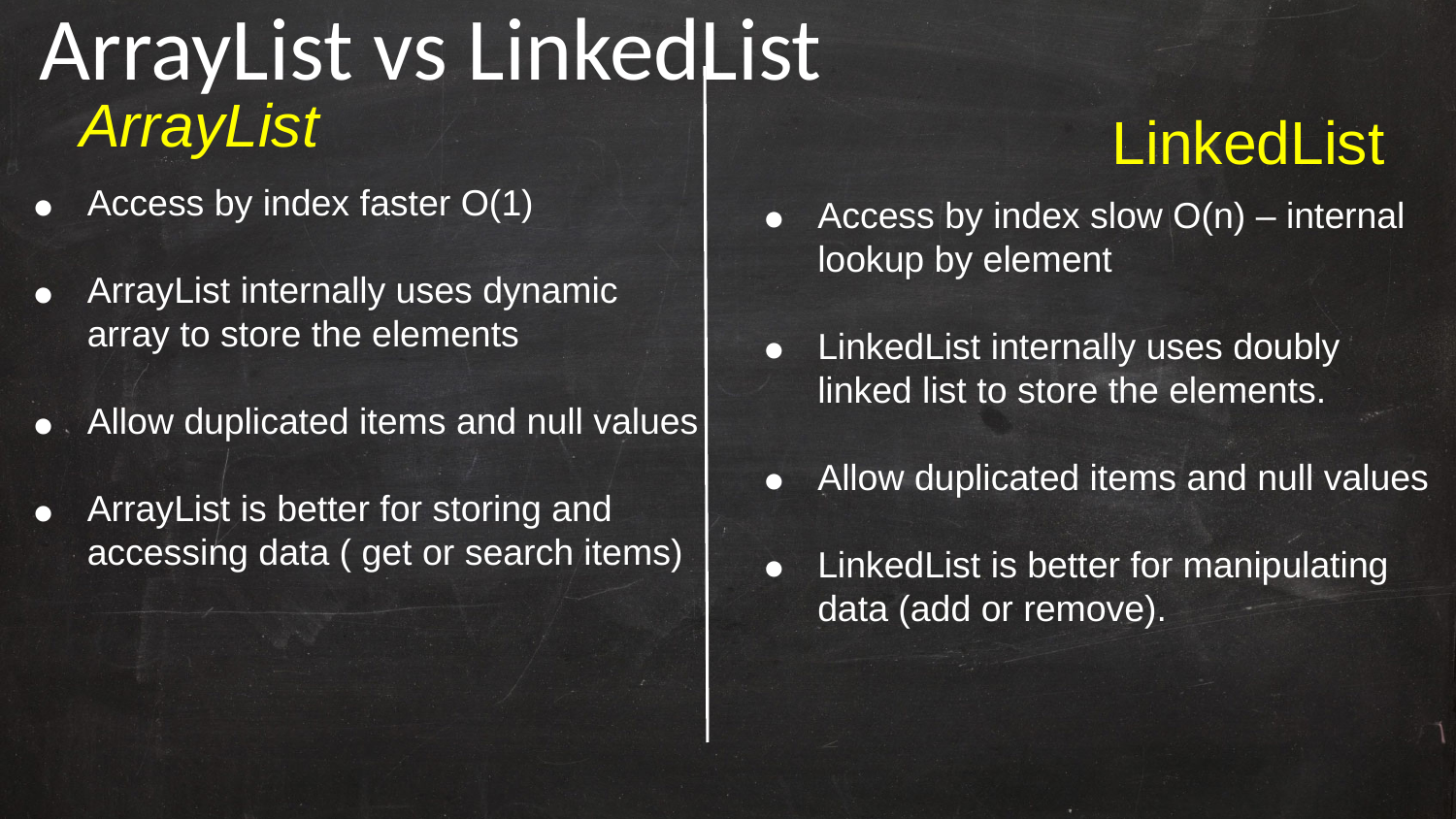

ArrayList vs LinkedList

ArrayList
LinkedList

Access by index faster O(1)

ArrayList internally uses dynamic array to store the elements

Allow duplicated items and null values

ArrayList is better for storing and accessing data ( get or search items)

Access by index slow O(n) – internal lookup by element

LinkedList internally uses doubly linked list to store the elements.

Allow duplicated items and null values

LinkedList is better for manipulating data (add or remove).